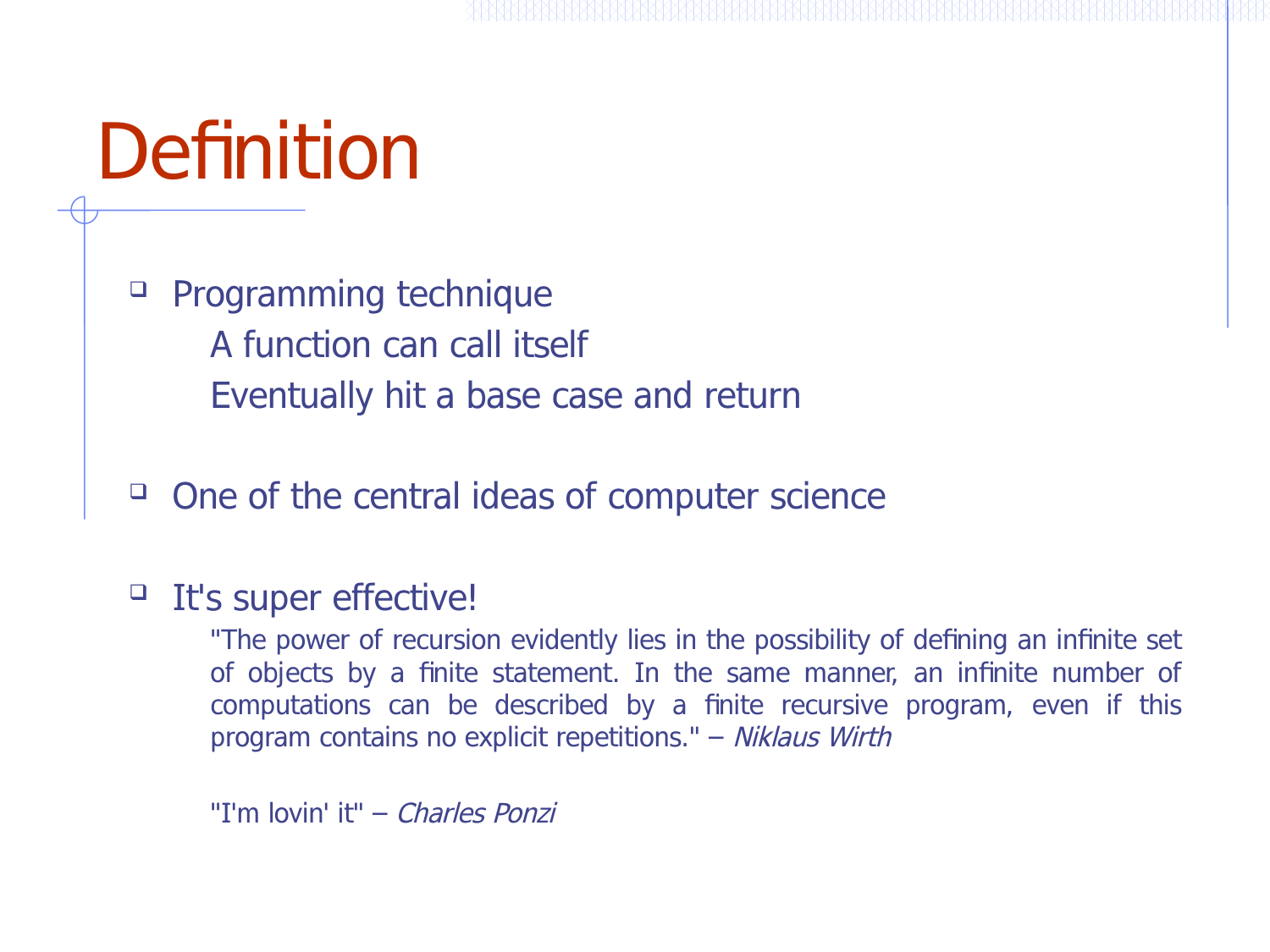

# Definition
Programming technique
	A function can call itself
	Eventually hit a base case and return

One of the central ideas of computer science

It's super effective!
"The power of recursion evidently lies in the possibility of defining an infinite set of objects by a finite statement. In the same manner, an infinite number of computations can be described by a finite recursive program, even if this program contains no explicit repetitions." – Niklaus Wirth

"I'm lovin' it" – Charles Ponzi